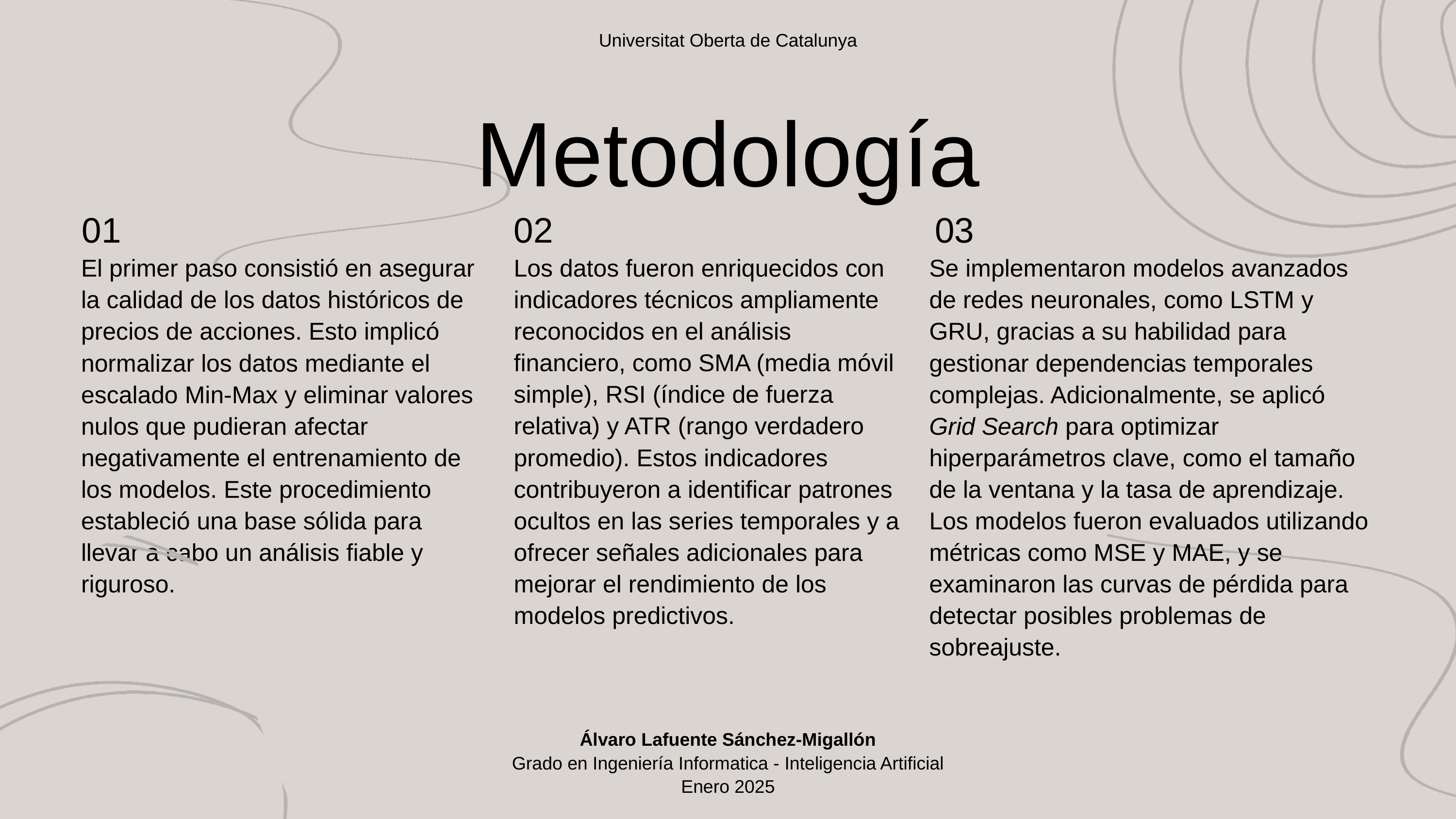

Universitat Oberta de Catalunya
Metodología
01
02
03
El primer paso consistió en asegurar la calidad de los datos históricos de precios de acciones. Esto implicó normalizar los datos mediante el escalado Min-Max y eliminar valores nulos que pudieran afectar negativamente el entrenamiento de los modelos. Este procedimiento estableció una base sólida para llevar a cabo un análisis fiable y riguroso.
Los datos fueron enriquecidos con indicadores técnicos ampliamente reconocidos en el análisis financiero, como SMA (media móvil simple), RSI (índice de fuerza relativa) y ATR (rango verdadero promedio). Estos indicadores contribuyeron a identificar patrones ocultos en las series temporales y a ofrecer señales adicionales para mejorar el rendimiento de los modelos predictivos.
Se implementaron modelos avanzados de redes neuronales, como LSTM y GRU, gracias a su habilidad para gestionar dependencias temporales complejas. Adicionalmente, se aplicó Grid Search para optimizar hiperparámetros clave, como el tamaño de la ventana y la tasa de aprendizaje. Los modelos fueron evaluados utilizando métricas como MSE y MAE, y se examinaron las curvas de pérdida para detectar posibles problemas de sobreajuste.

Álvaro Lafuente Sánchez-Migallón
Grado en Ingeniería Informatica - Inteligencia Artificial
Enero 2025